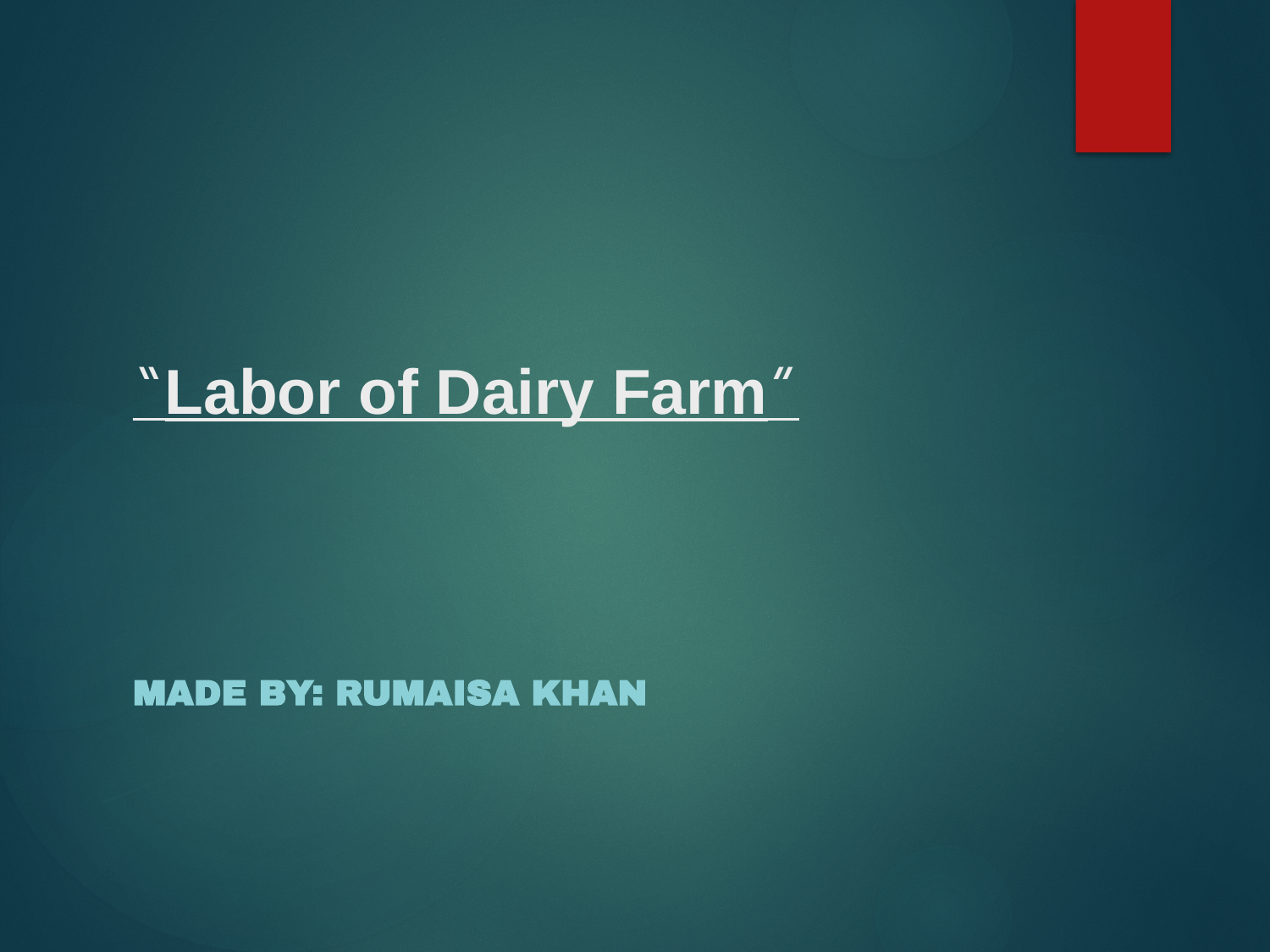

# “Labor of Dairy Farm”
Made by: RUMAISA KHAN